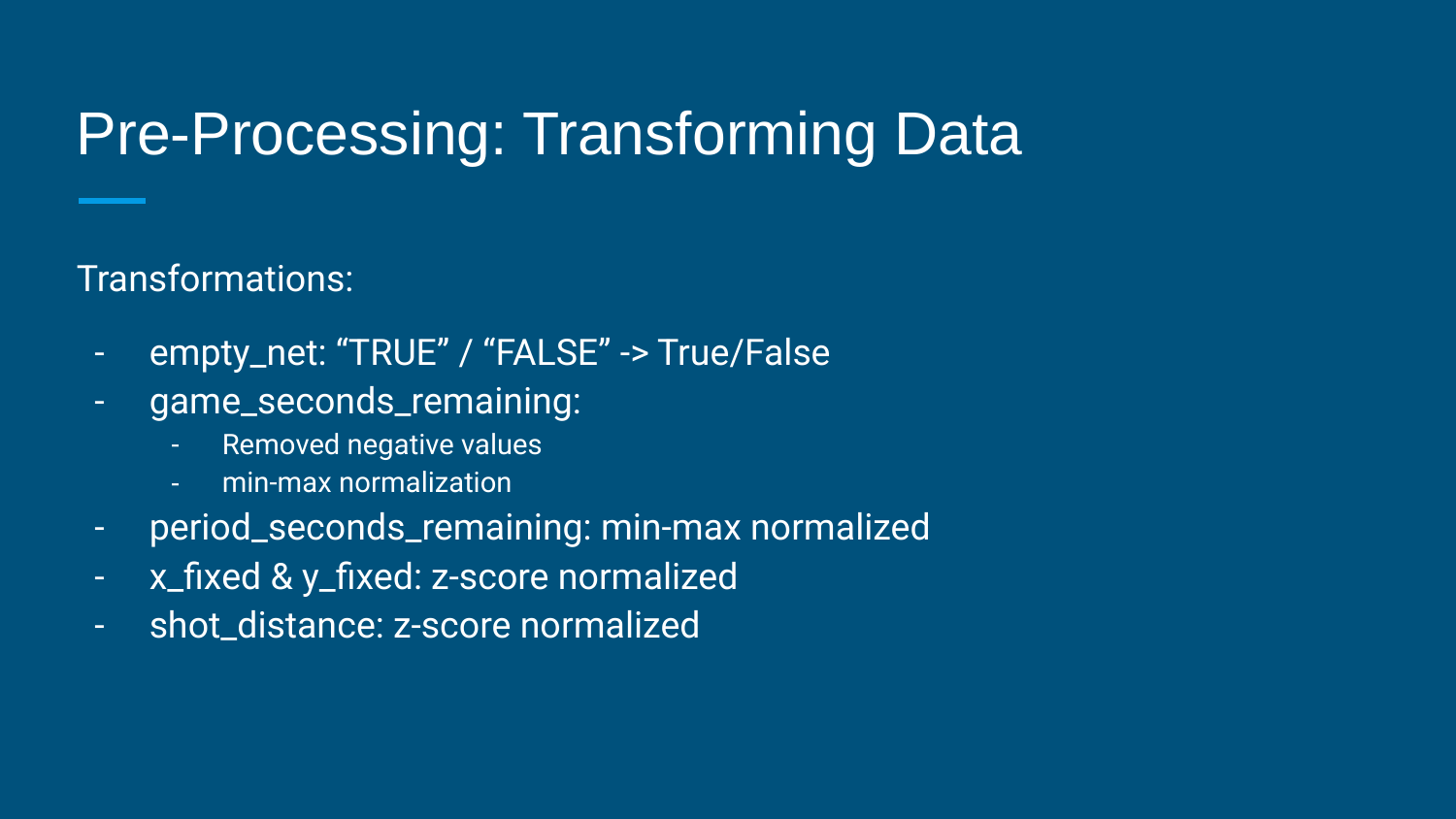

# Pre-Processing: Transforming Data
Transformations:
empty_net: “TRUE” / “FALSE” -> True/False
game_seconds_remaining:
Removed negative values
min-max normalization
period_seconds_remaining: min-max normalized
x_fixed & y_fixed: z-score normalized
shot_distance: z-score normalized